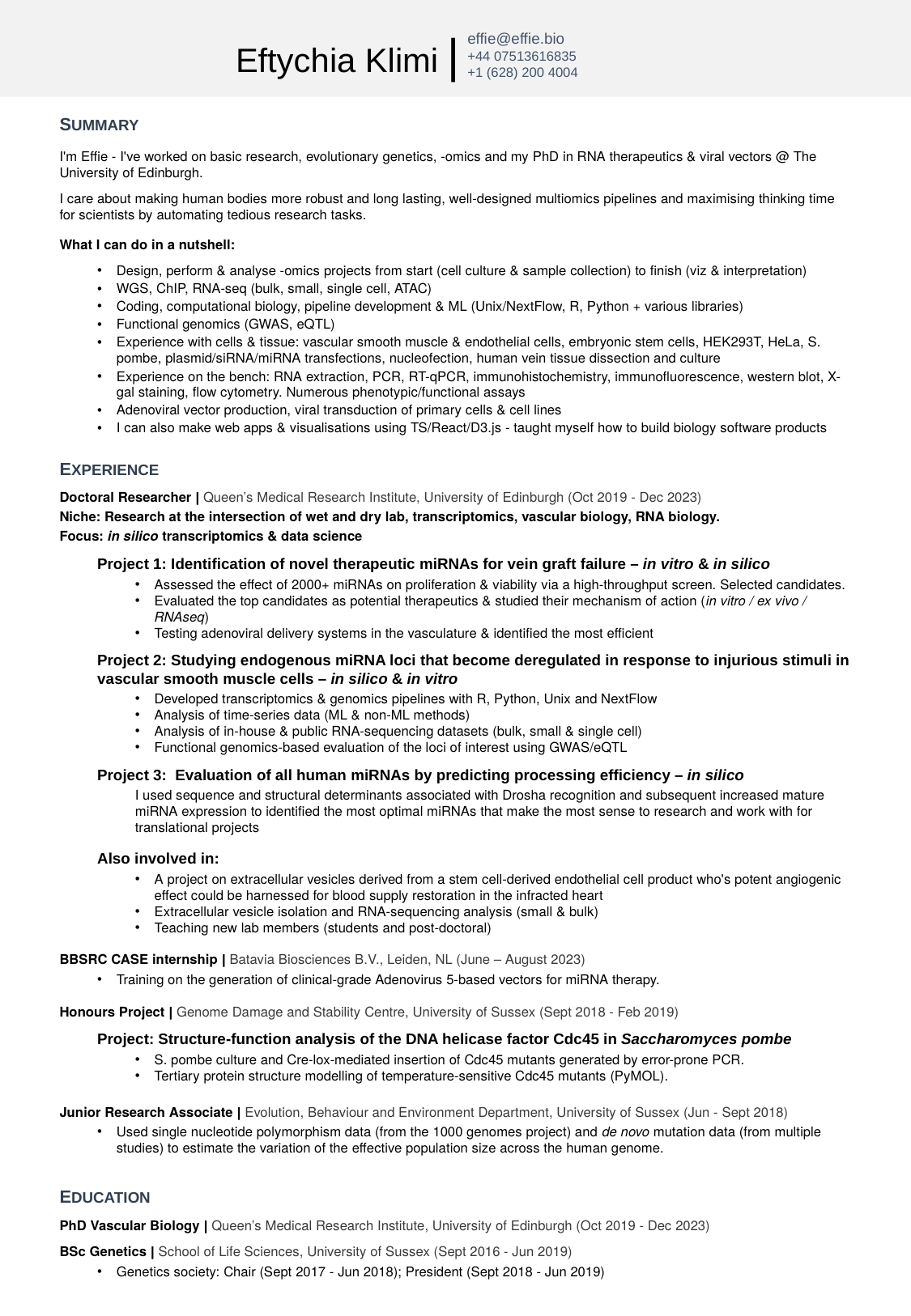

Eftychia Klimi |
effie@effie.bio
+44 07513616835
+1 (628) 200 4004

SUMMARY
I'm Effie - I've worked on basic research, evolutionary genetics, -omics and my PhD in RNA therapeutics & viral vectors @ The University of Edinburgh.
I care about making human bodies more robust and long lasting, well-designed multiomics pipelines and maximising thinking time for scientists by automating tedious research tasks.
What I can do in a nutshell:
Design, perform & analyse -omics projects from start (cell culture & sample collection) to finish (viz & interpretation)
WGS, ChIP, RNA-seq (bulk, small, single cell, ATAC)
Coding, computational biology, pipeline development & ML (Unix/NextFlow, R, Python + various libraries)
Functional genomics (GWAS, eQTL)
Experience with cells & tissue: vascular smooth muscle & endothelial cells, embryonic stem cells, HEK293T, HeLa, S. pombe, plasmid/siRNA/miRNA transfections, nucleofection, human vein tissue dissection and culture
Experience on the bench: RNA extraction, PCR, RT-qPCR, immunohistochemistry, immunofluorescence, western blot, X-gal staining, flow cytometry. Numerous phenotypic/functional assays
Adenoviral vector production, viral transduction of primary cells & cell lines
I can also make web apps & visualisations using TS/React/D3.js - taught myself how to build biology software products
EXPERIENCE
Doctoral Researcher | Queen’s Medical Research Institute, University of Edinburgh (Oct 2019 - Dec 2023)
Niche: Research at the intersection of wet and dry lab, transcriptomics, vascular biology, RNA biology.
Focus: in silico transcriptomics & data science
Project 1: Identification of novel therapeutic miRNAs for vein graft failure – in vitro & in silico
Assessed the effect of 2000+ miRNAs on proliferation & viability via a high-throughput screen. Selected candidates.
Evaluated the top candidates as potential therapeutics & studied their mechanism of action (in vitro / ex vivo / RNAseq)
Testing adenoviral delivery systems in the vasculature & identified the most efficient
Project 2: Studying endogenous miRNA loci that become deregulated in response to injurious stimuli in vascular smooth muscle cells – in silico & in vitro
Developed transcriptomics & genomics pipelines with R, Python, Unix and NextFlow
Analysis of time-series data (ML & non-ML methods)
Analysis of in-house & public RNA-sequencing datasets (bulk, small & single cell)
Functional genomics-based evaluation of the loci of interest using GWAS/eQTL
Project 3:  Evaluation of all human miRNAs by predicting processing efficiency – in silico
I used sequence and structural determinants associated with Drosha recognition and subsequent increased mature miRNA expression to identified the most optimal miRNAs that make the most sense to research and work with for translational projects
Also involved in:
A project on extracellular vesicles derived from a stem cell-derived endothelial cell product who's potent angiogenic effect could be harnessed for blood supply restoration in the infracted heart
Extracellular vesicle isolation and RNA-sequencing analysis (small & bulk)
Teaching new lab members (students and post-doctoral)

BBSRC CASE internship | Batavia Biosciences B.V., Leiden, NL (June – August 2023)
Training on the generation of clinical-grade Adenovirus 5-based vectors for miRNA therapy.

Honours Project | Genome Damage and Stability Centre, University of Sussex (Sept 2018 - Feb 2019)
Project: Structure-function analysis of the DNA helicase factor Cdc45 in Saccharomyces pombe
S. pombe culture and Cre-lox-mediated insertion of Cdc45 mutants generated by error-prone PCR.
Tertiary protein structure modelling of temperature-sensitive Cdc45 mutants (PyMOL).
Junior Research Associate | Evolution, Behaviour and Environment Department, University of Sussex (Jun - Sept 2018)
Used single nucleotide polymorphism data (from the 1000 genomes project) and de novo mutation data (from multiple studies) to estimate the variation of the effective population size across the human genome.
EDUCATION
PhD Vascular Biology | Queen’s Medical Research Institute, University of Edinburgh (Oct 2019 - Dec 2023)
BSc Genetics | School of Life Sciences, University of Sussex (Sept 2016 - Jun 2019)
Genetics society: Chair (Sept 2017 - Jun 2018); President (Sept 2018 - Jun 2019)